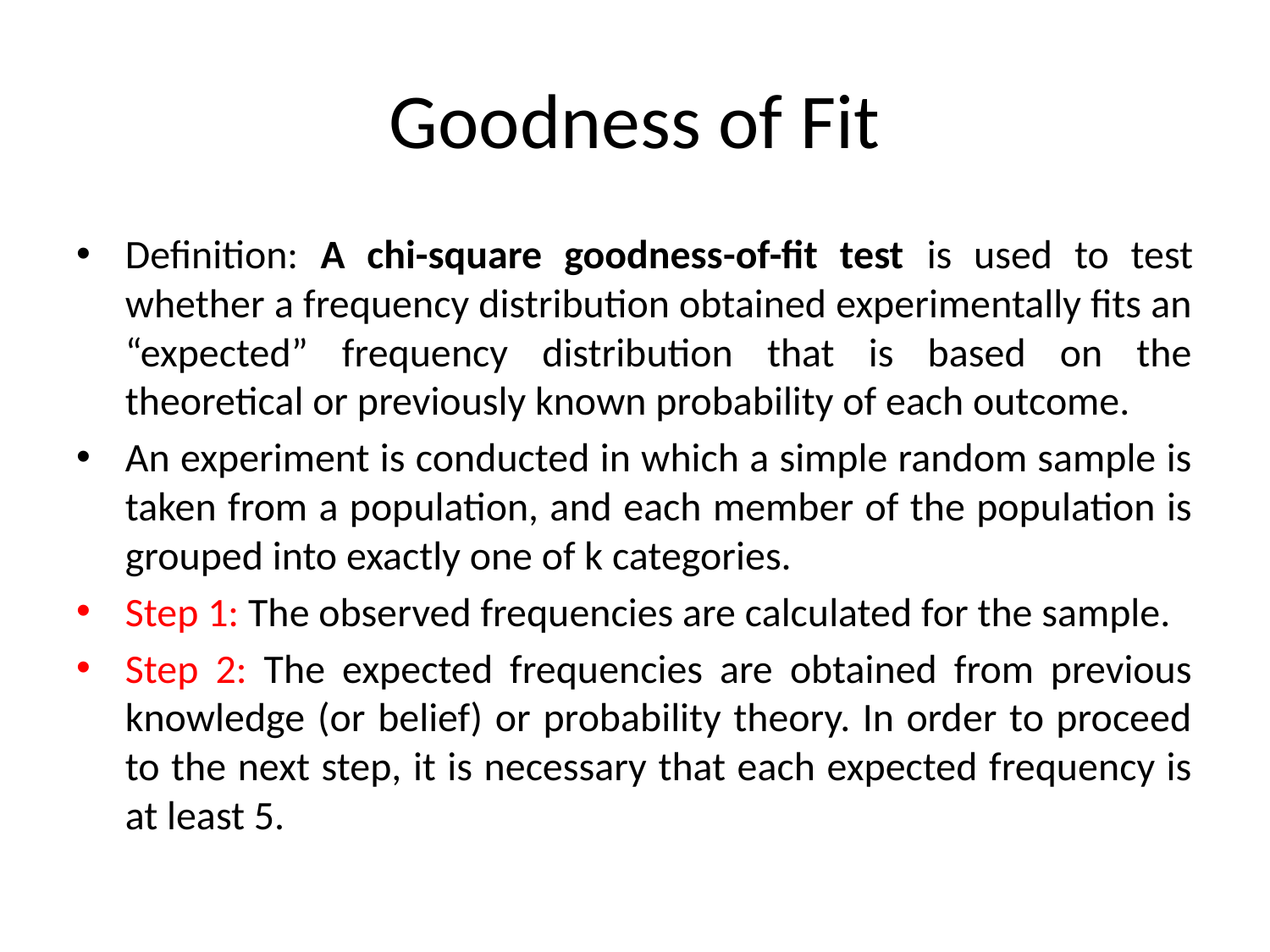

# Goodness of Fit
Definition: A chi-square goodness-of-fit test is used to test whether a frequency distribution obtained experimentally fits an “expected” frequency distribution that is based on the theoretical or previously known probability of each outcome.
An experiment is conducted in which a simple random sample is taken from a population, and each member of the population is grouped into exactly one of k categories.
Step 1: The observed frequencies are calculated for the sample.
Step 2: The expected frequencies are obtained from previous knowledge (or belief) or probability theory. In order to proceed to the next step, it is necessary that each expected frequency is at least 5.